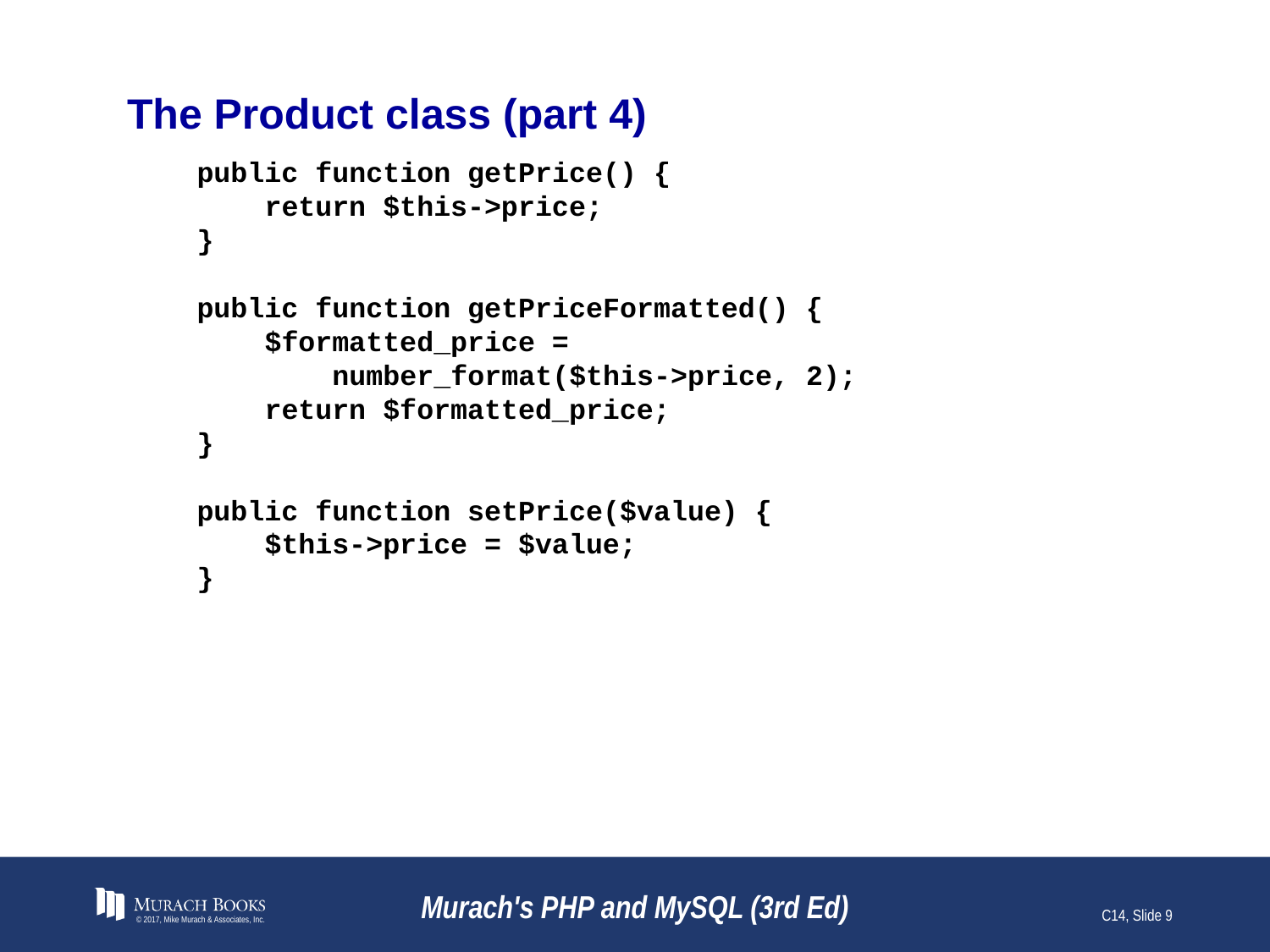

# The Product class (part 4)
    public function getPrice() {
        return $this->price;
    }

    public function getPriceFormatted() {
        $formatted_price =
            number_format($this->price, 2);
        return $formatted_price;
    }

    public function setPrice($value) {
        $this->price = $value;
    }
© 2017, Mike Murach & Associates, Inc.
Murach's PHP and MySQL (3rd Ed)

C14, Slide 9